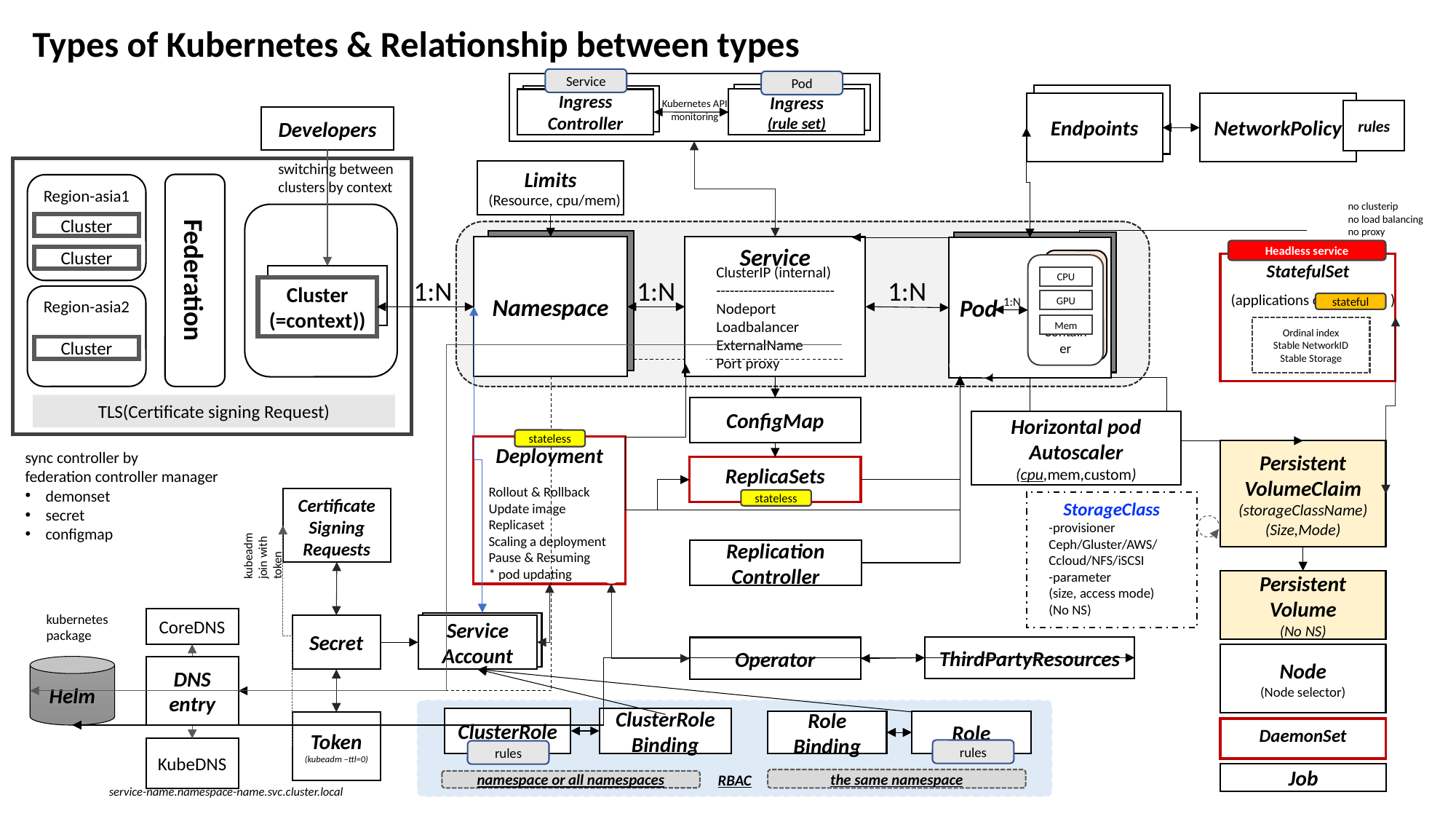

Types of Kubernetes & Relationship between types
Service
Pod

Ingress
rule set
Endpoints
Ingress
Controller
Ingress
Controller
Ingress
(rule set)
Kubernetes API
monitoring
Endpoints
NetworkPolicy
rules
Developers
switching between clusters by context

Limits

Region-asia1
(Resource, cpu/mem)
no clusterip
no load balancing
no proxy

Cluster

Namespace
Pod
Namespace
Service

Pod
Headless service
Cluster
Container
CPU
GPU
Mem
StatefulSet
Container
CPU
GPU
Mem
ClusterIP (internal)
--------------------------
Nodeport
Loadbalancer
ExternalName
Port proxy
Federation
Cluster
(=context))
1:N
1:N
1:N
Cluster
(=context))
(applications on                  )
Region-asia2
1:N
stateful
Ordinal index
Stable NetworkID
Stable Storage

Cluster

TLS(Certificate signing Request)
ConfigMap
Horizontal pod Autoscaler
(cpu,mem,custom)
stateless
Deployment
Persistent
VolumeClaim
(storageClassName)
(Size,Mode)
sync controller by
federation controller manager
demonset
secret
configmap
ReplicaSets

Rollout & Rollback
Update image
Replicaset
Scaling a deployment
Pause & Resuming
* pod updating
Certificate
Signing
Requests
stateless
StorageClass
-provisioner
Ceph/Gluster/AWS/
Ccloud/NFS/iSCSI
-parameter
(size, access mode)
(No NS)

kubeadm join with token
Replication
Controller

Persistent
Volume
(No NS)
kubernetes
package
CoreDNS
Service
Account
Secret
Service
Account
ThirdPartyResources
Operator
Node
(Node selector)
Helm
DNS entry
RBAC
ClusterRole
ClusterRole
Binding
Role
Binding
Role
Token
(kubeadm –ttl=0)
DaemonSet
KubeDNS
rules
rules
Job
the same namespace
namespace or all namespaces
service-name.namespace-name.svc.cluster.local